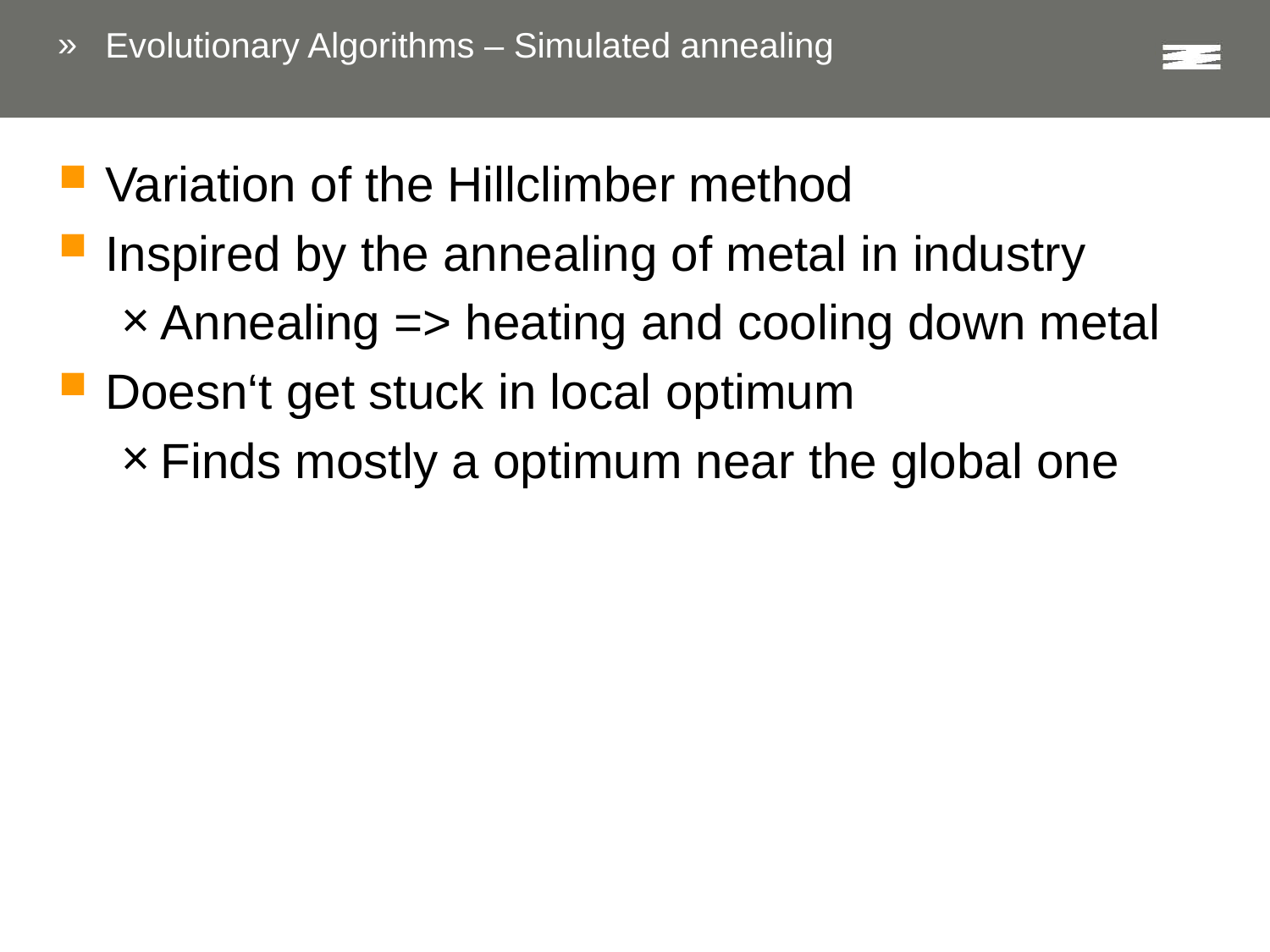

# Evolutionary Algorithms – Simulated annealing
Variation of the Hillclimber method
Inspired by the annealing of metal in industry
Annealing => heating and cooling down metal
Doesn‘t get stuck in local optimum
Finds mostly a optimum near the global one